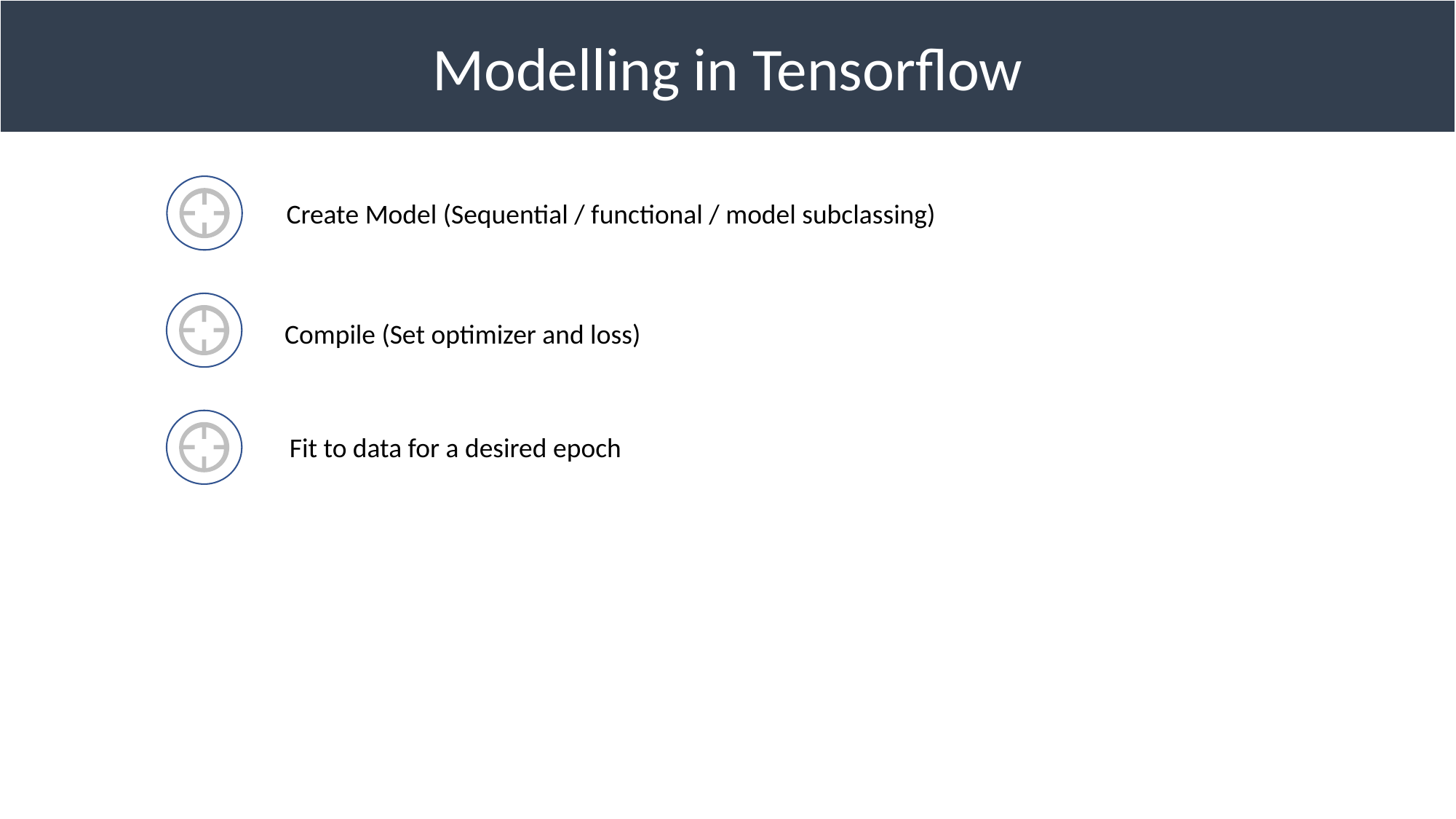

Modelling in Tensorflow

Create Model (Sequential / functional / model subclassing)

Compile (Set optimizer and loss)

Fit to data for a desired epoch